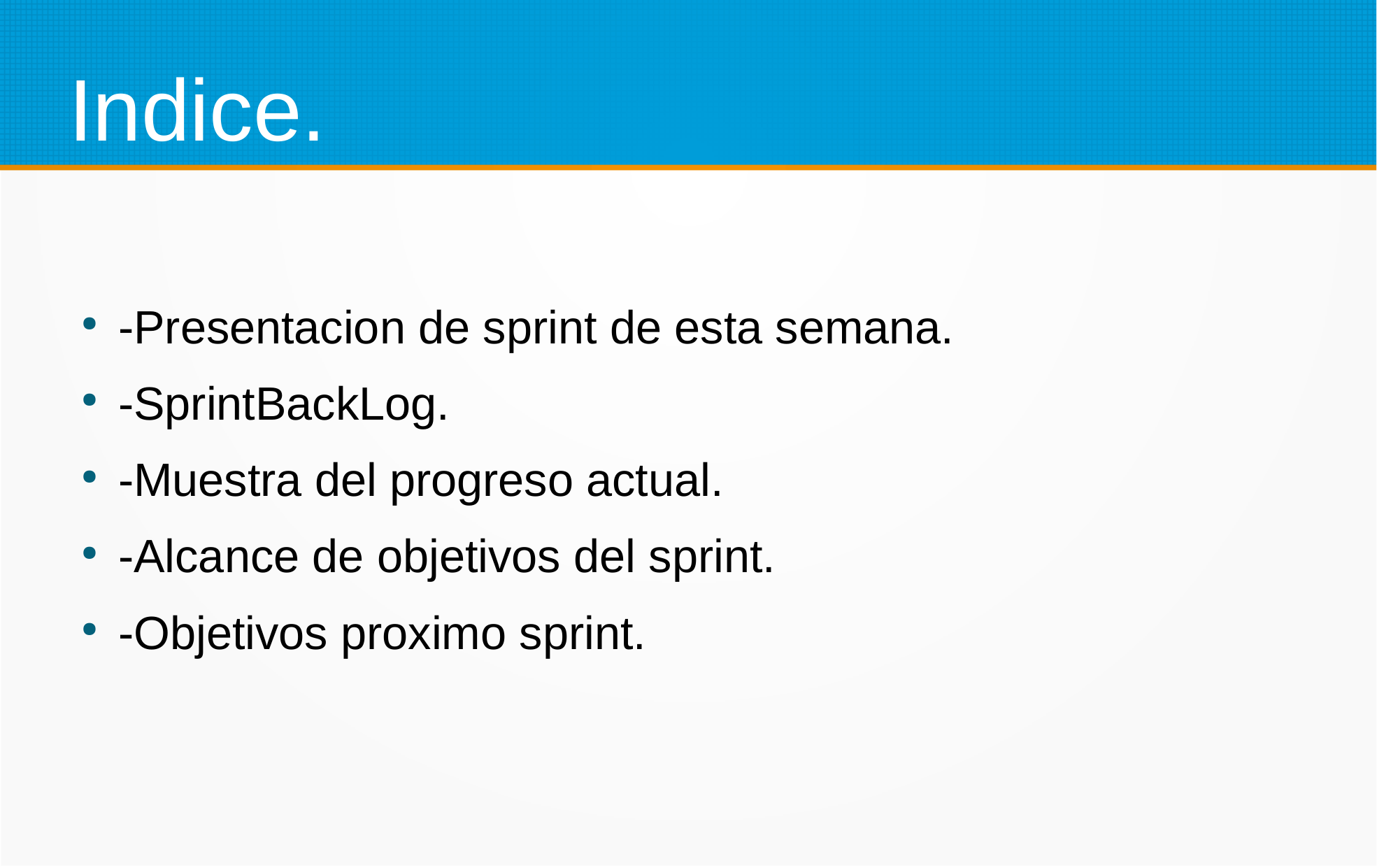

Indice.

-Presentacion de sprint de esta semana.
-SprintBackLog.
-Muestra del progreso actual.
-Alcance de objetivos del sprint.
-Objetivos proximo sprint.